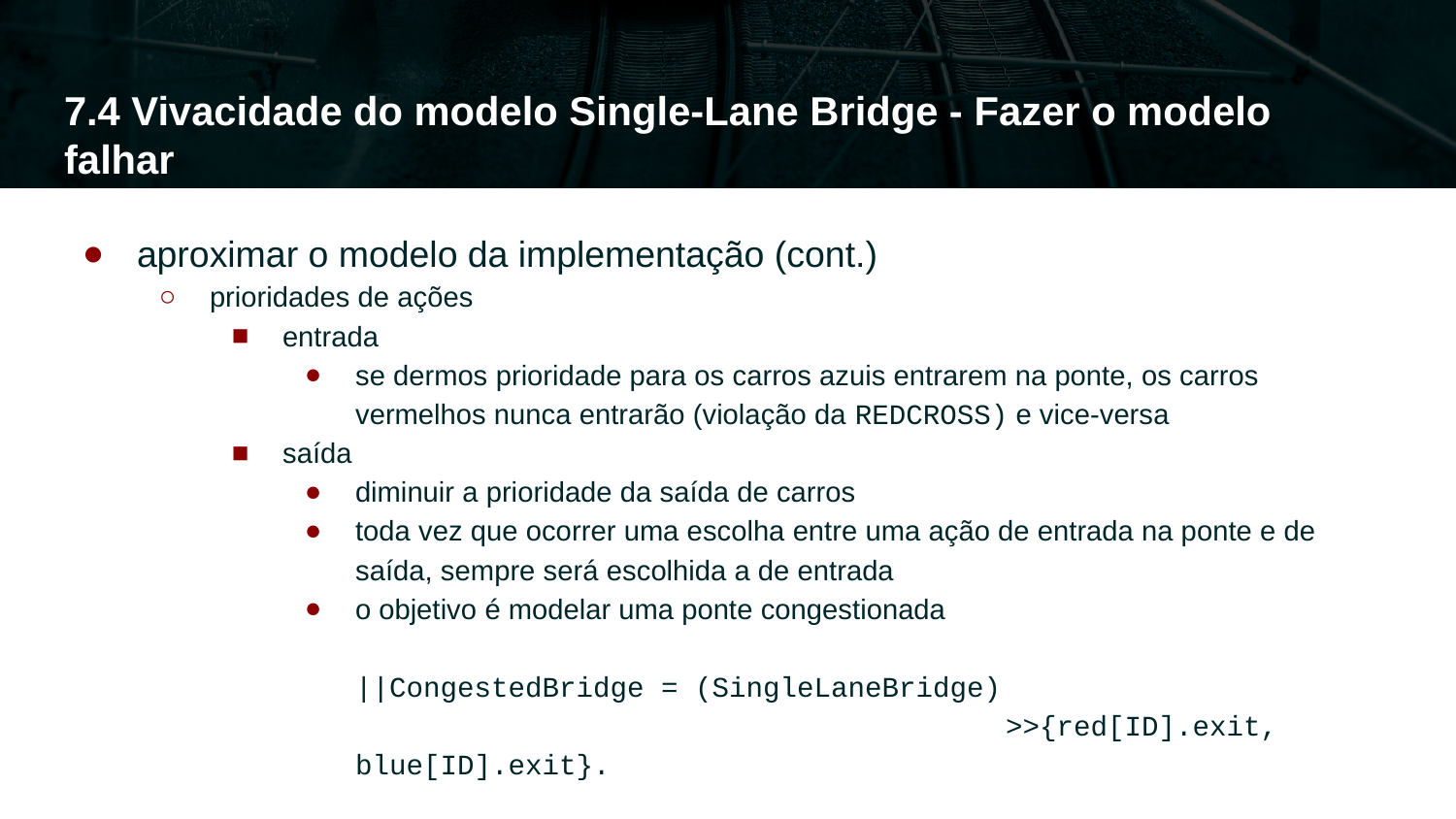

# 7.4 Vivacidade do modelo Single-Lane Bridge - Fazer o modelo falhar

aproximar o modelo da implementação (cont.)
prioridades de ações
entrada
se dermos prioridade para os carros azuis entrarem na ponte, os carros vermelhos nunca entrarão (violação da REDCROSS) e vice-versa
saída
diminuir a prioridade da saída de carros
toda vez que ocorrer uma escolha entre uma ação de entrada na ponte e de saída, sempre será escolhida a de entrada
o objetivo é modelar uma ponte congestionada
||CongestedBridge = (SingleLaneBridge)
				    >>{red[ID].exit, blue[ID].exit}.